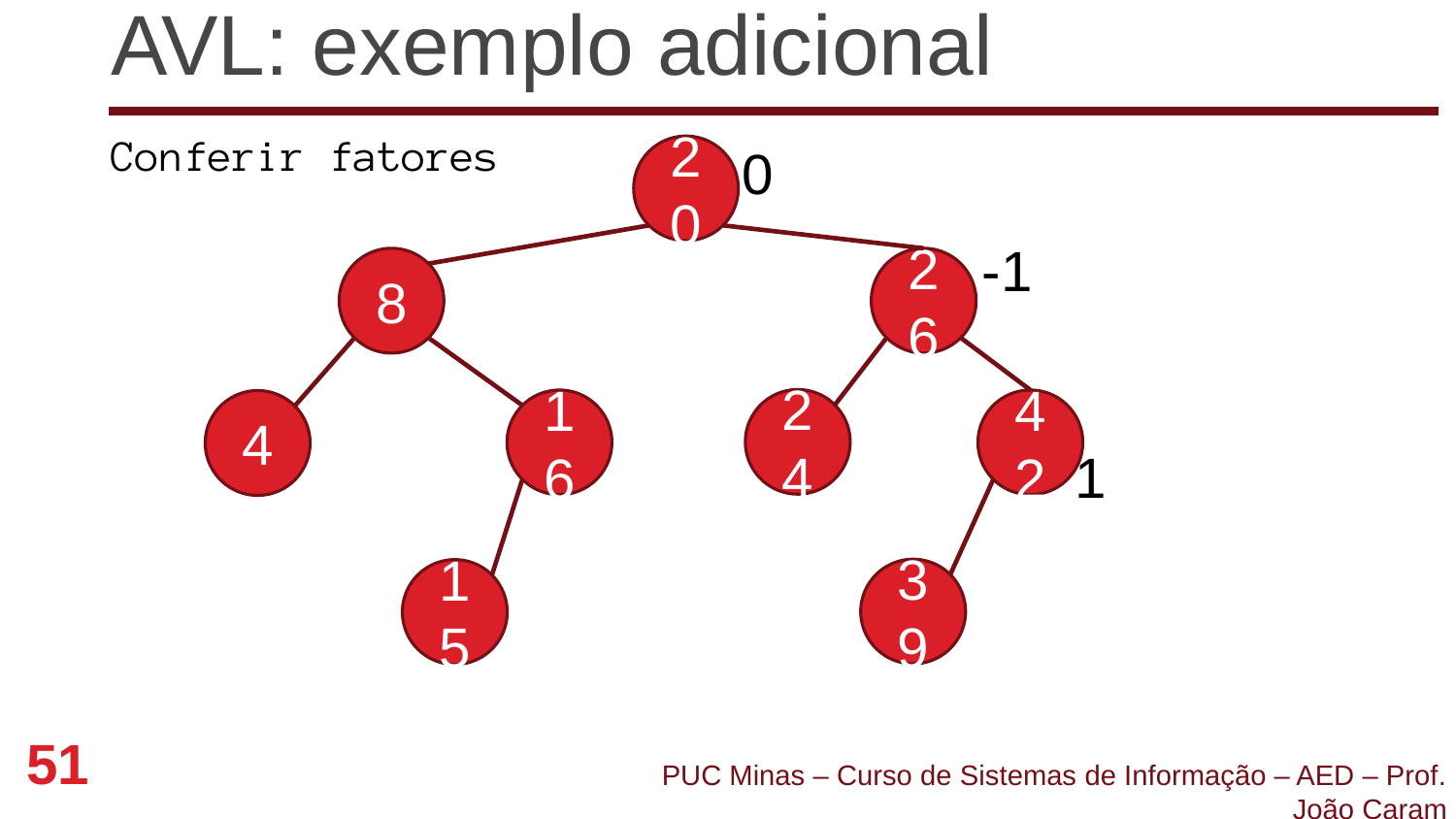

# AVL: exemplo adicional
Conferir fatores
0
20
-1
8
26
24
16
42
4
1
39
15
51
PUC Minas – Curso de Sistemas de Informação – AED – Prof. João Caram